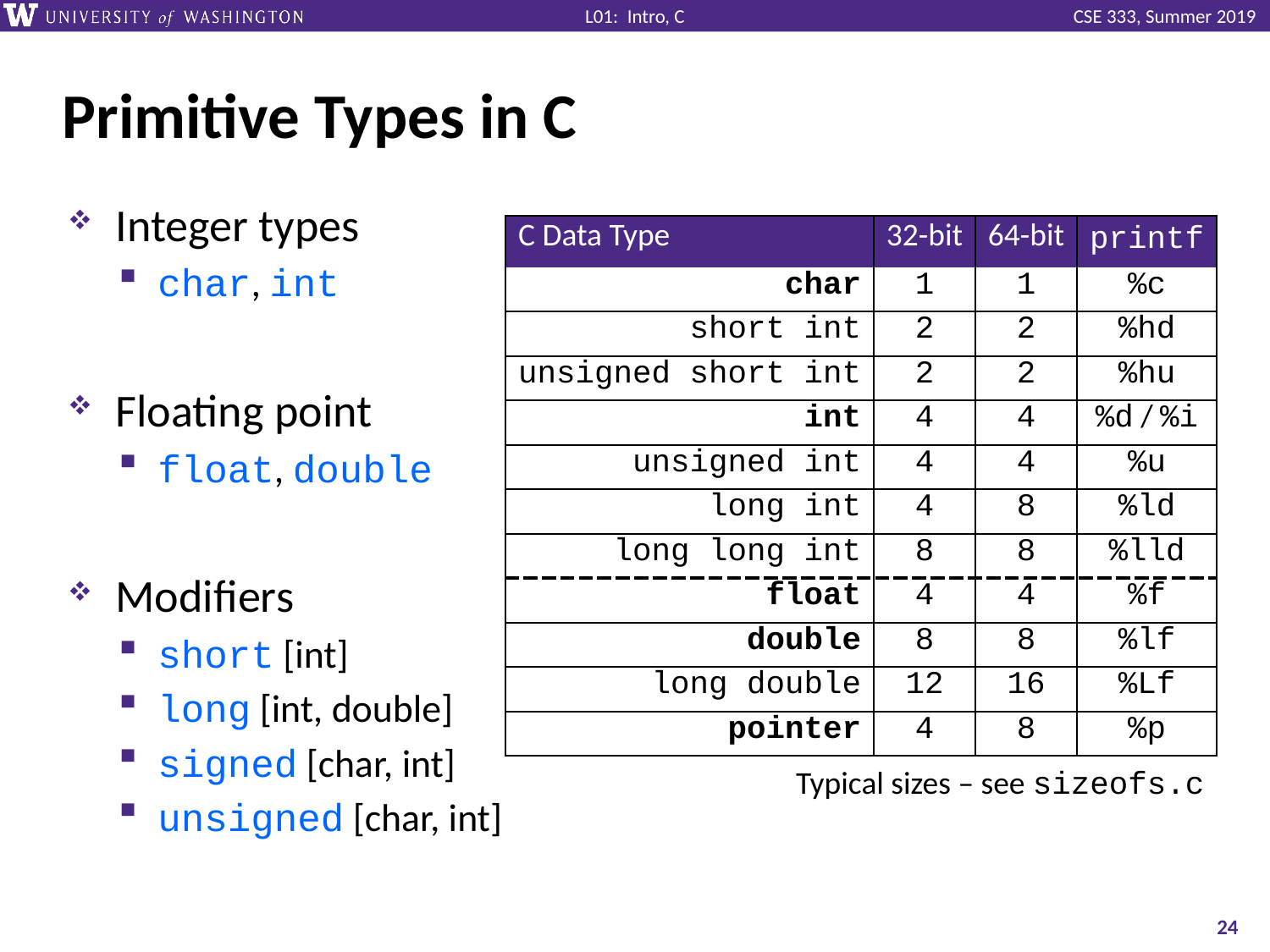

# Primitive Types in C
Integer types
char, int

Floating point
float, double

Modifiers
short [int]
long [int, double]
signed [char, int]
unsigned [char, int]
| C Data Type | 32-bit | 64-bit | printf |
| --- | --- | --- | --- |
| char | 1 | 1 | %c |
| short int | 2 | 2 | %hd |
| unsigned short int | 2 | 2 | %hu |
| int | 4 | 4 | %d / %i |
| unsigned int | 4 | 4 | %u |
| long int | 4 | 8 | %ld |
| long long int | 8 | 8 | %lld |
| float | 4 | 4 | %f |
| double | 8 | 8 | %lf |
| long double | 12 | 16 | %Lf |
| pointer | 4 | 8 | %p |
Typical sizes – see sizeofs.c
24